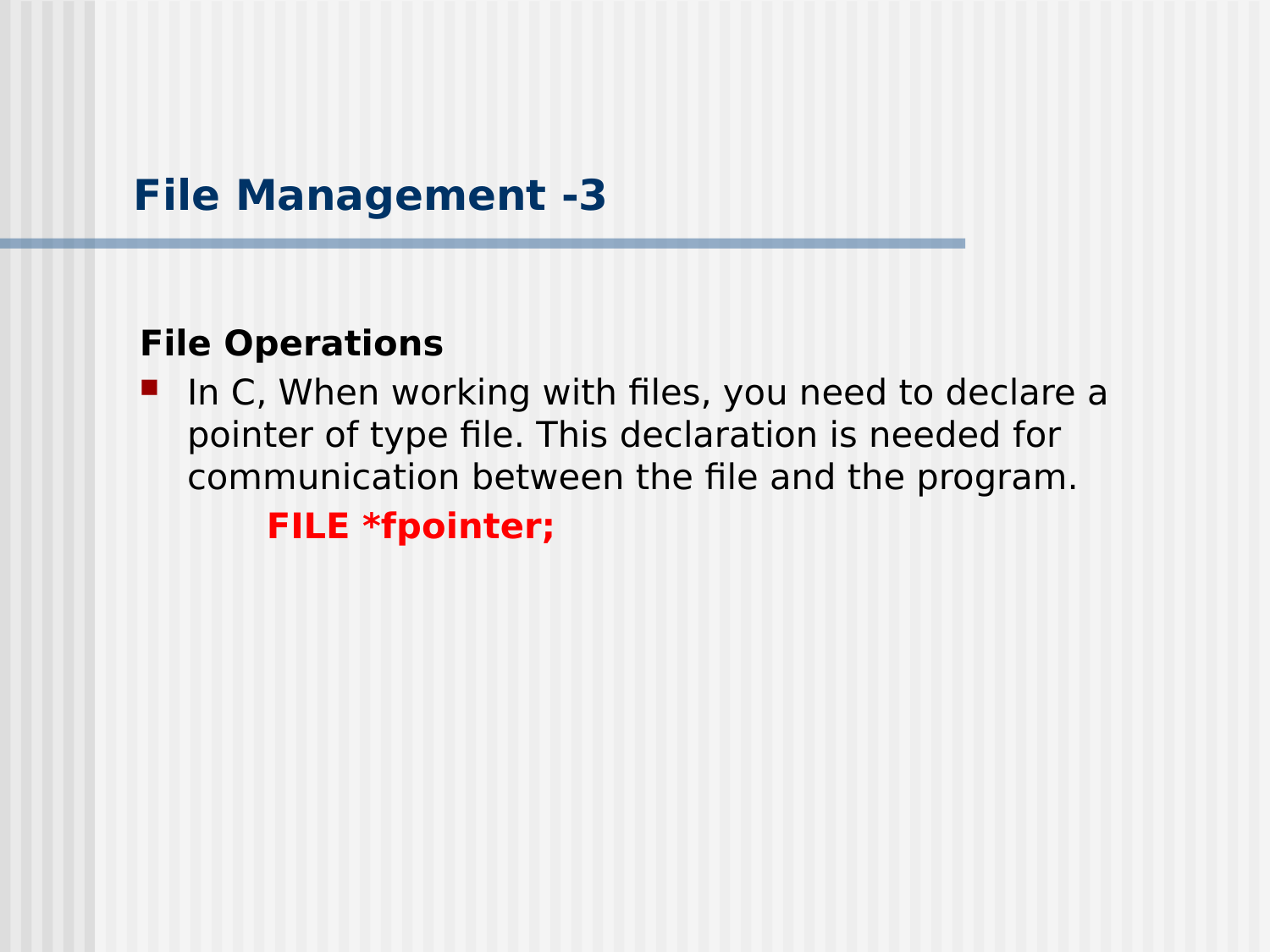

# File Management -3

File Operations
In C, When working with files, you need to declare a pointer of type file. This declaration is needed for communication between the file and the program.
FILE *fpointer;